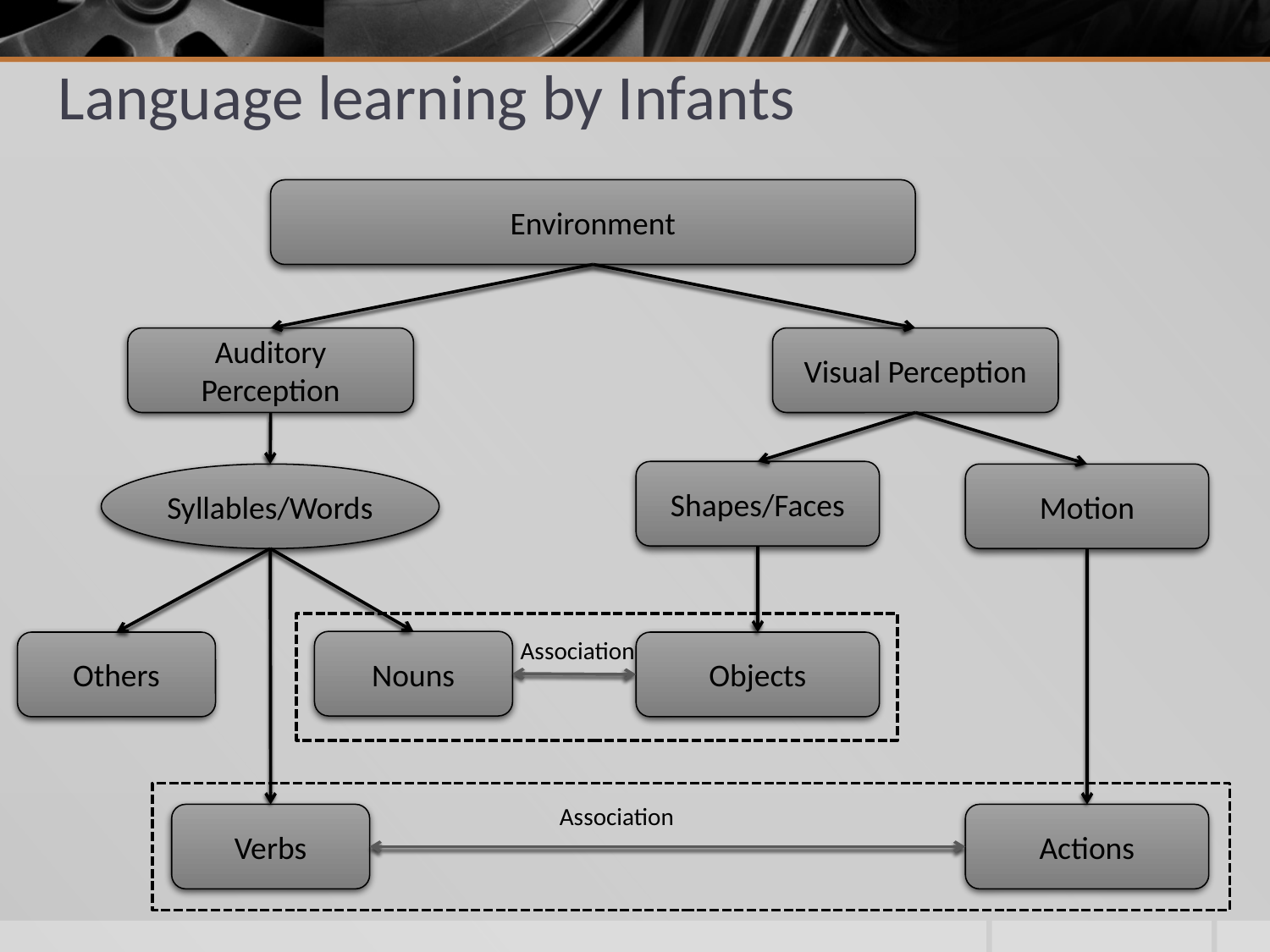

# Language learning by Infants
Environment
Auditory Perception
Visual Perception
Shapes/Faces
Syllables/Words
Motion
Nouns
Others
Objects
Actions
Verbs

Association

Association